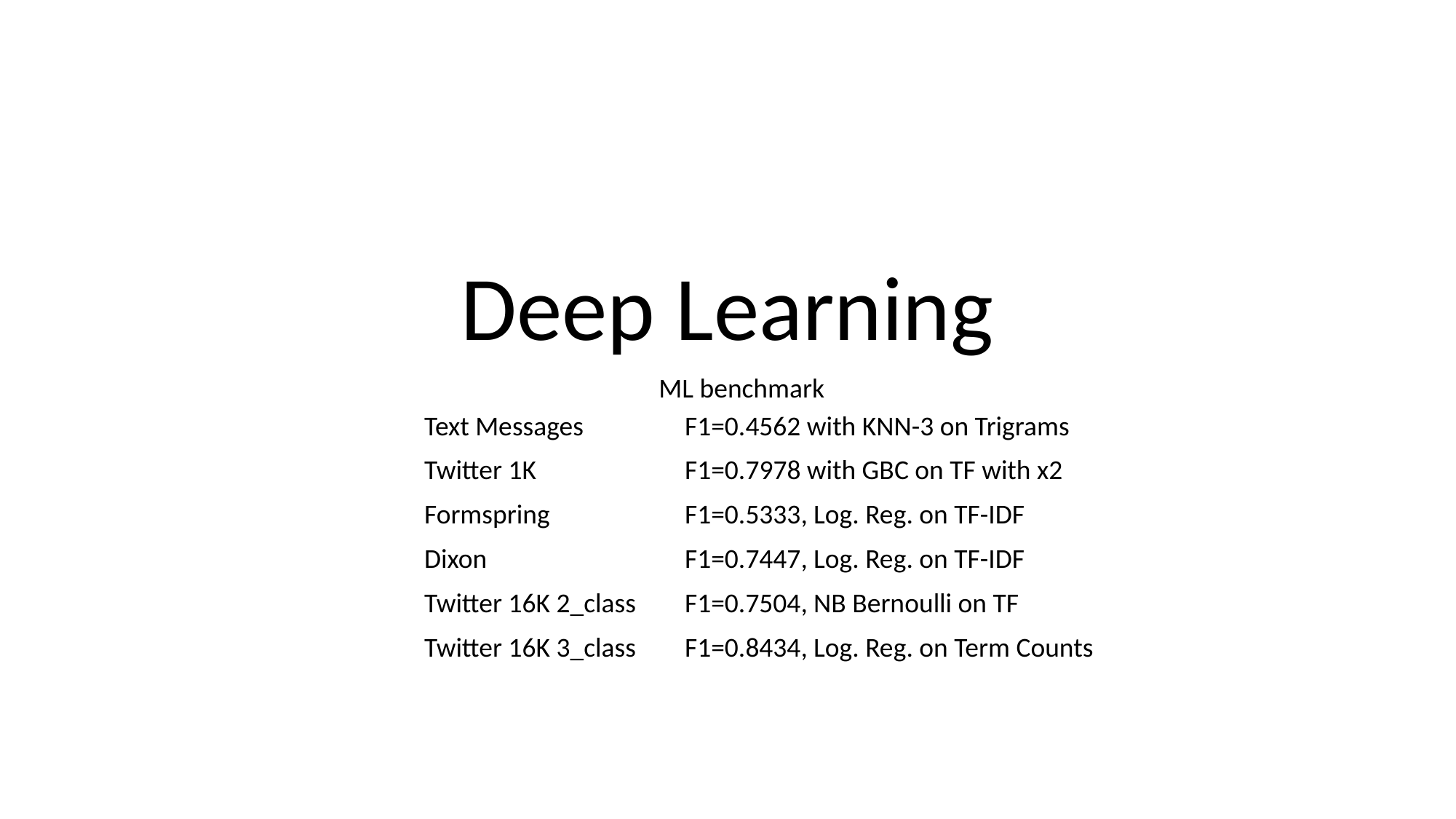

# Deep Learning
ML benchmark
| Text Messages | F1=0.4562 with KNN-3 on Trigrams |
| --- | --- |
| Twitter 1K | F1=0.7978 with GBC on TF with x2 |
| Formspring | F1=0.5333, Log. Reg. on TF-IDF |
| Dixon | F1=0.7447, Log. Reg. on TF-IDF |
| Twitter 16K 2\_class | F1=0.7504, NB Bernoulli on TF |
| Twitter 16K 3\_class | F1=0.8434, Log. Reg. on Term Counts |